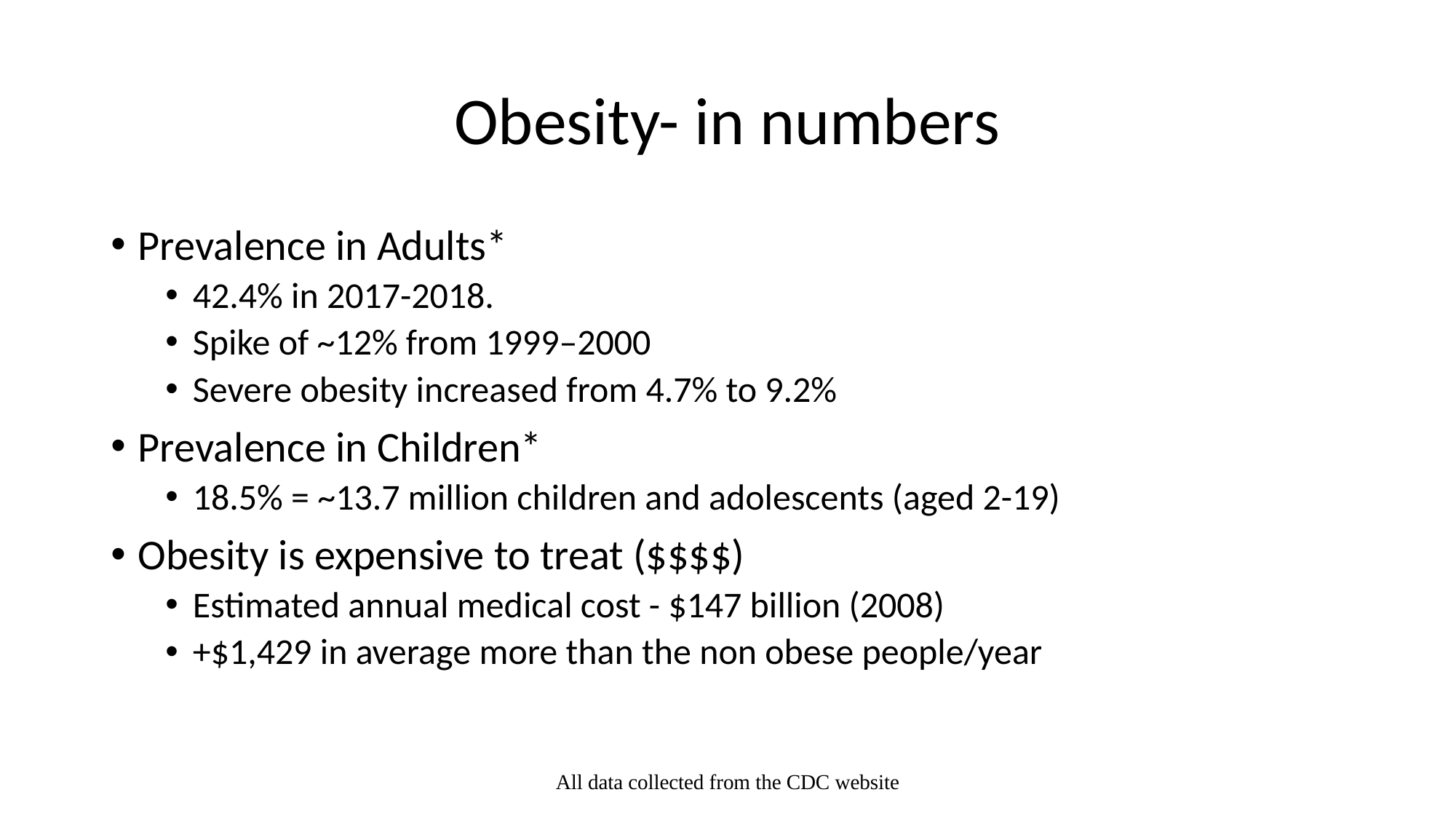

# Obesity- in numbers
Prevalence in Adults*
42.4% in 2017-2018.
Spike of ~12% from 1999–2000
Severe obesity increased from 4.7% to 9.2%
Prevalence in Children*
18.5% = ~13.7 million children and adolescents (aged 2-19)
Obesity is expensive to treat ($$$$)
Estimated annual medical cost - $147 billion (2008)
+$1,429 in average more than the non obese people/year

All data collected from the CDC website